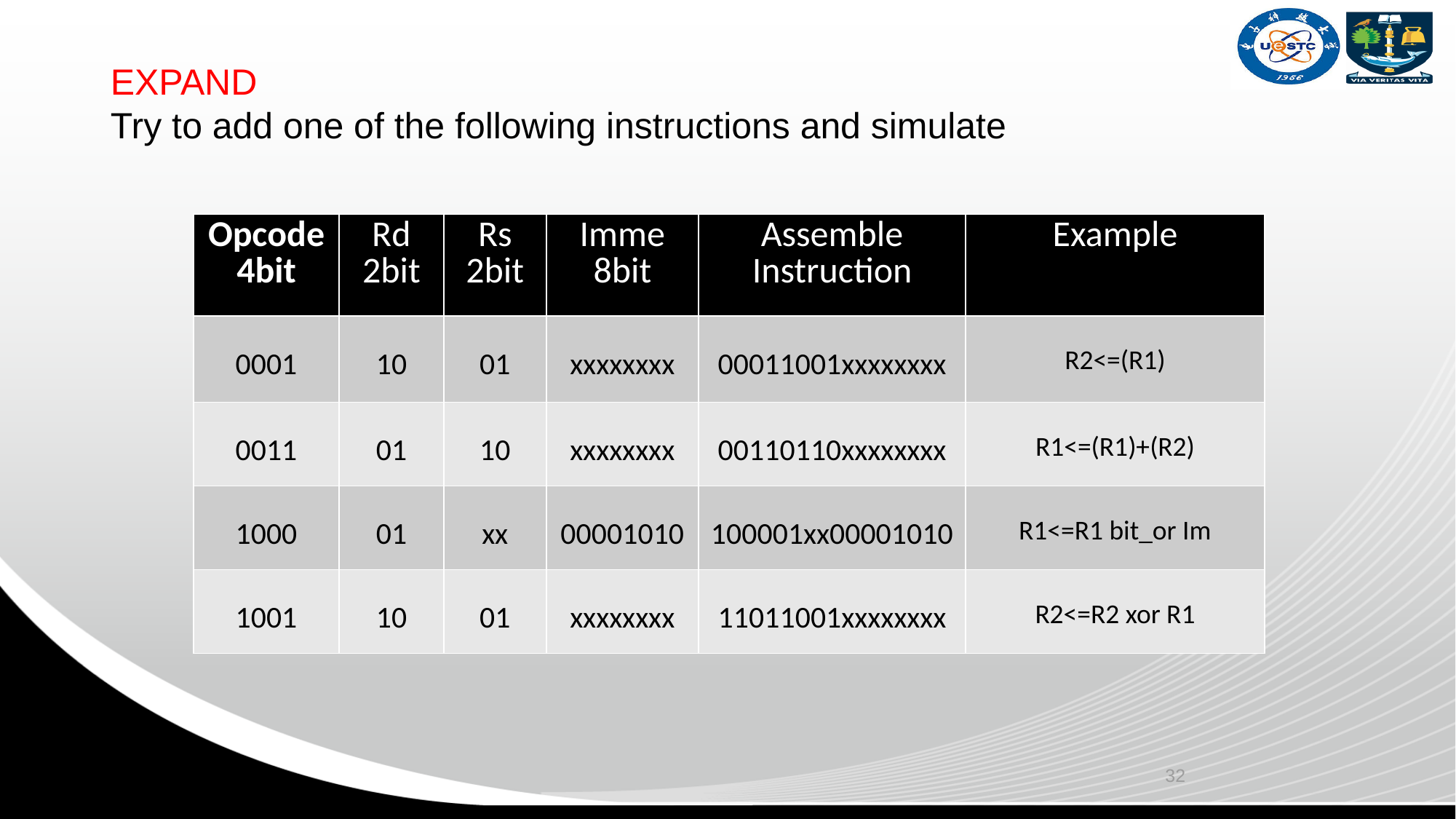

EXPAND
Try to add one of the following instructions and simulate

| Opcode 4bit | Rd 2bit | Rs 2bit | Imme 8bit | Assemble Instruction | Example |
| --- | --- | --- | --- | --- | --- |
| 0001 | 10 | 01 | xxxxxxxx | 00011001xxxxxxxx | R2<=(R1) |
| 0011 | 01 | 10 | xxxxxxxx | 00110110xxxxxxxx | R1<=(R1)+(R2) |
| 1000 | 01 | xx | 00001010 | 100001xx00001010 | R1<=R1 bit\_or Im |
| 1001 | 10 | 01 | xxxxxxxx | 11011001xxxxxxxx | R2<=R2 xor R1 |
32